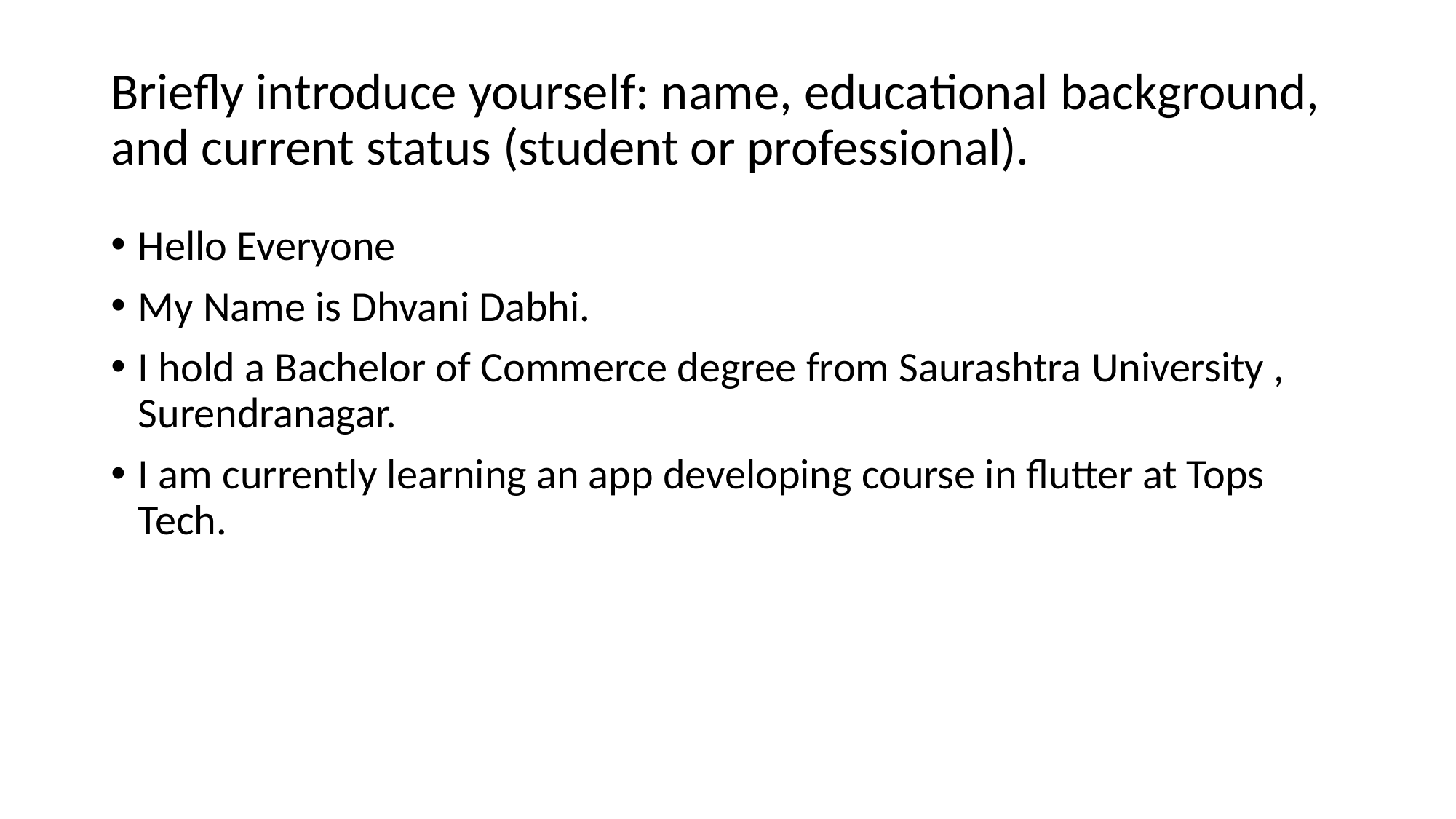

# Briefly introduce yourself: name, educational background, and current status (student or professional).
Hello Everyone
My Name is Dhvani Dabhi.
I hold a Bachelor of Commerce degree from Saurashtra University , Surendranagar.
I am currently learning an app developing course in flutter at Tops Tech.